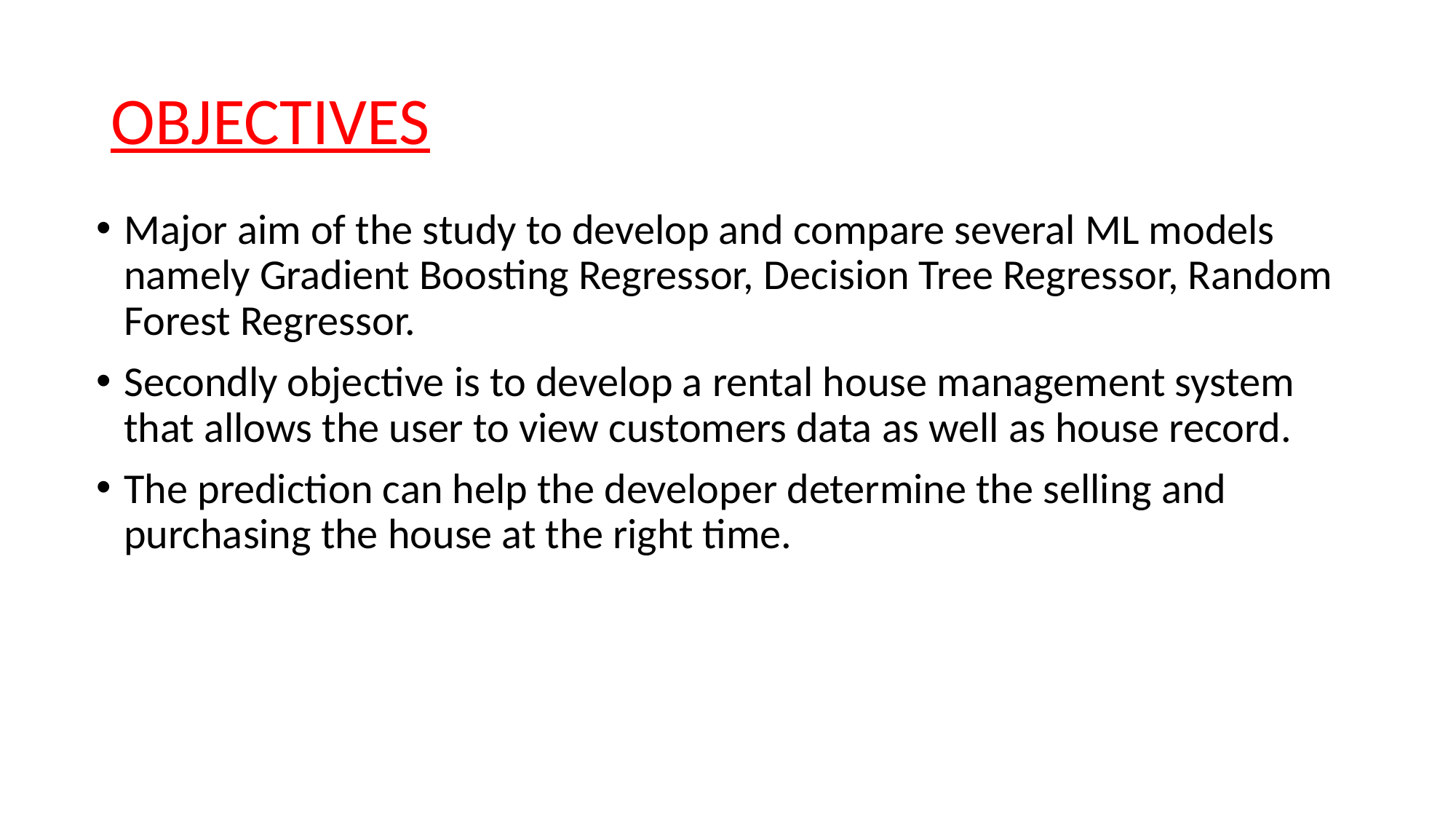

# OBJECTIVES
Major aim of the study to develop and compare several ML models namely Gradient Boosting Regressor, Decision Tree Regressor, Random Forest Regressor.
Secondly objective is to develop a rental house management system that allows the user to view customers data as well as house record.
The prediction can help the developer determine the selling and purchasing the house at the right time.